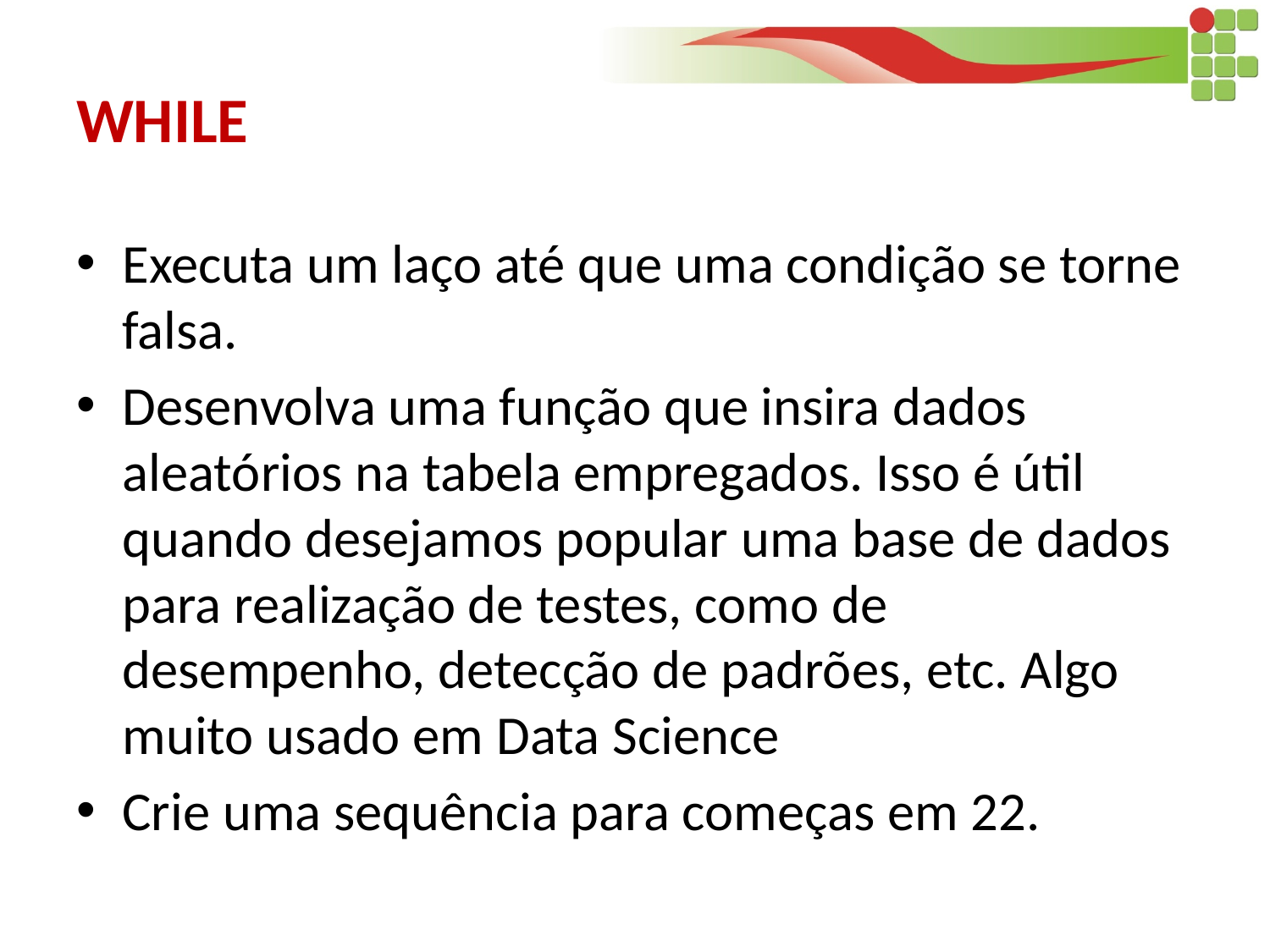

# WHILE
Executa um laço até que uma condição se torne falsa.
Desenvolva uma função que insira dados aleatórios na tabela empregados. Isso é útil quando desejamos popular uma base de dados para realização de testes, como de desempenho, detecção de padrões, etc. Algo muito usado em Data Science
Crie uma sequência para começas em 22.